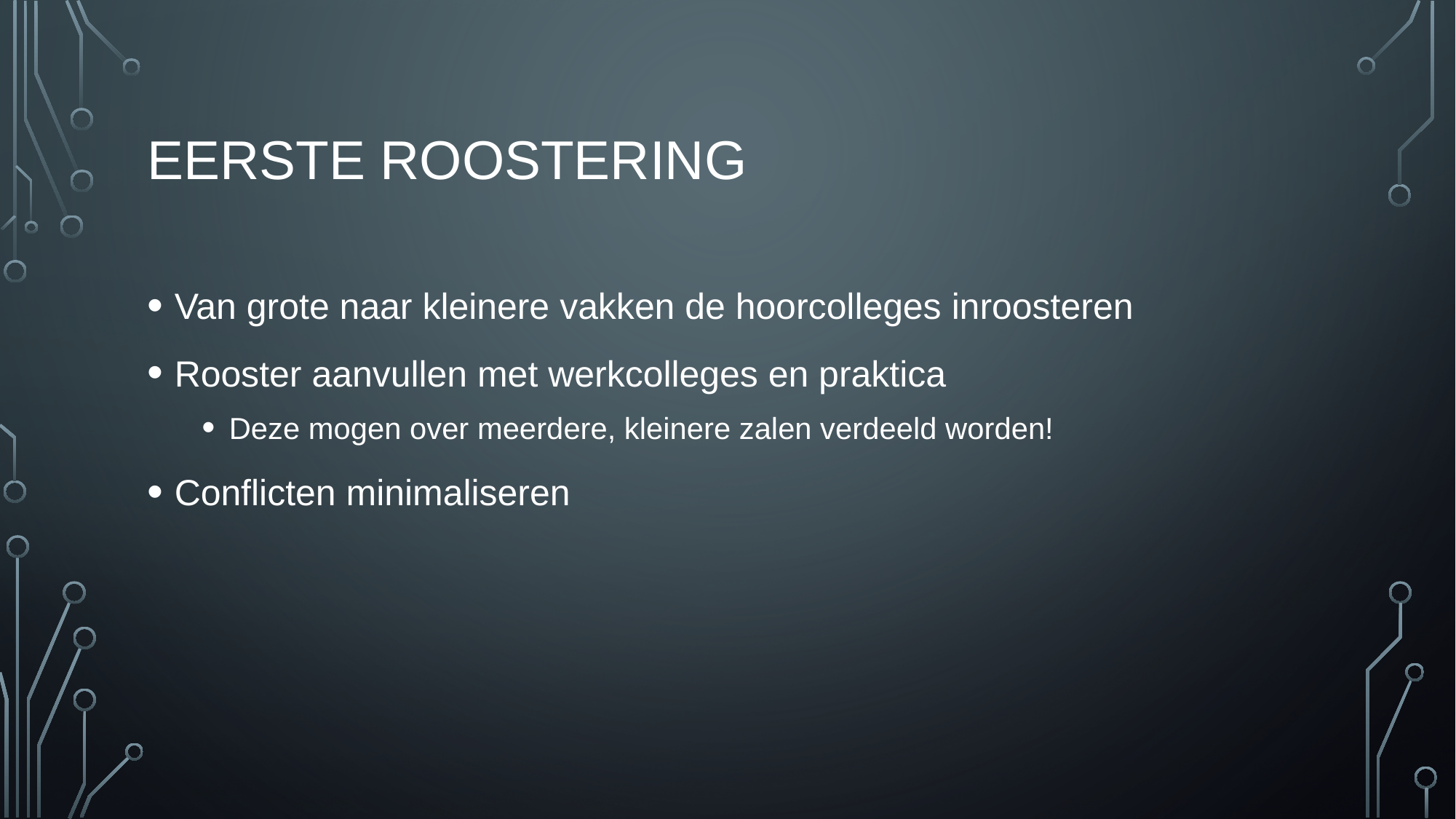

# Eerste roostering
Van grote naar kleinere vakken de hoorcolleges inroosteren
Rooster aanvullen met werkcolleges en praktica
Deze mogen over meerdere, kleinere zalen verdeeld worden!
Conflicten minimaliseren